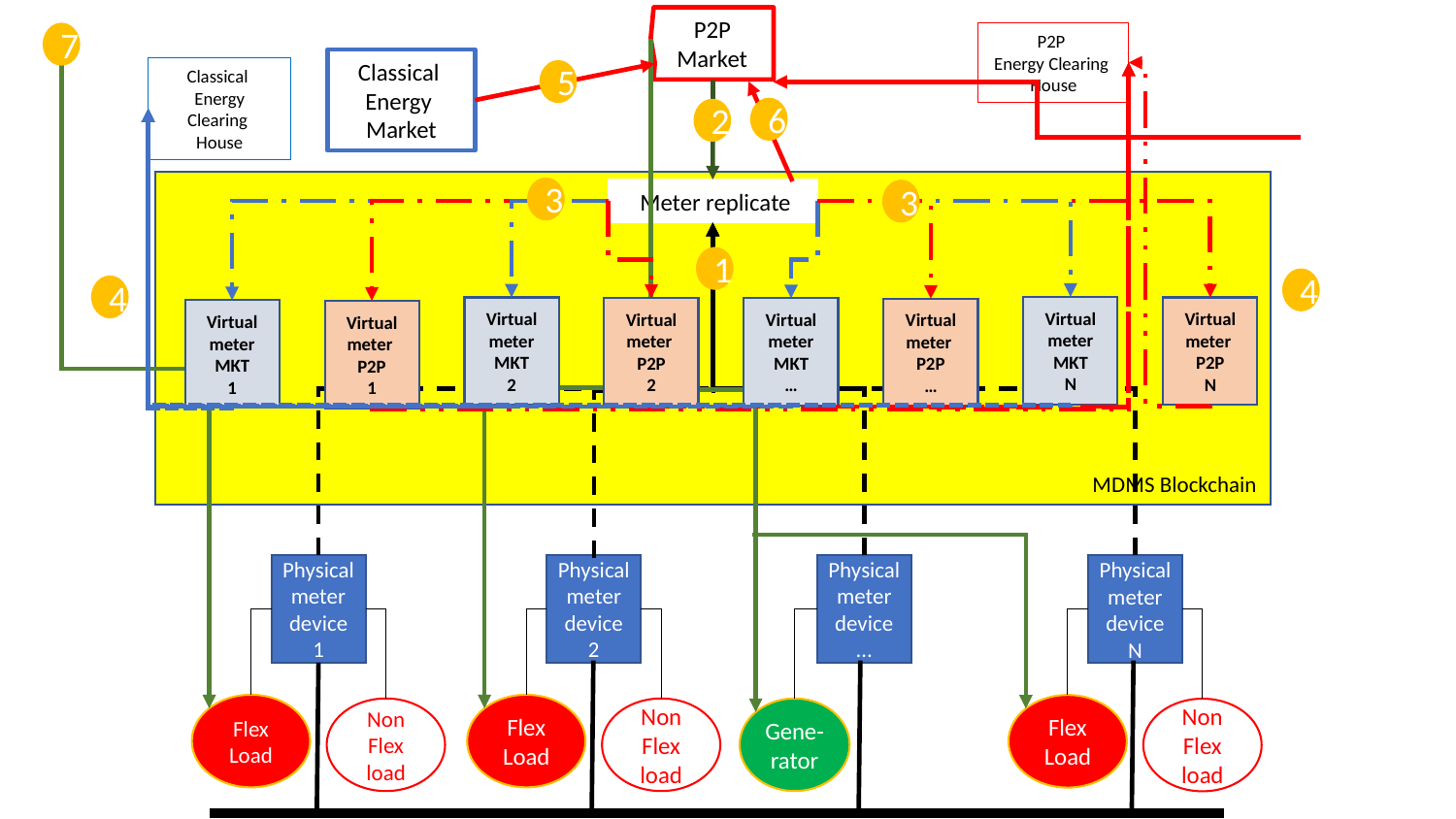

P2P
Market
7
P2P
Energy Clearing
House
Classical
Energy
Market
Classical
Energy Clearing
House
5
6
2
MDMS Blockchain
3
 Meter replicate
3
1
4
4
Virtual meter MKT
N
Virtual meter MKT
2
Virtual meter
P2P
N
Virtual meter
P2P
2
Virtual meter MKT
…
Virtual meter
P2P
…
Virtual meter MKT
1
Virtual meter
P2P
1
Physical meter device
1
Flex
Load
Non
Flex load
Physical meter device
2
Flex
Load
Non
Flex load
Physical meter device
…
Gene-rator
Physical meter device
N
Flex
Load
Non
Flex load